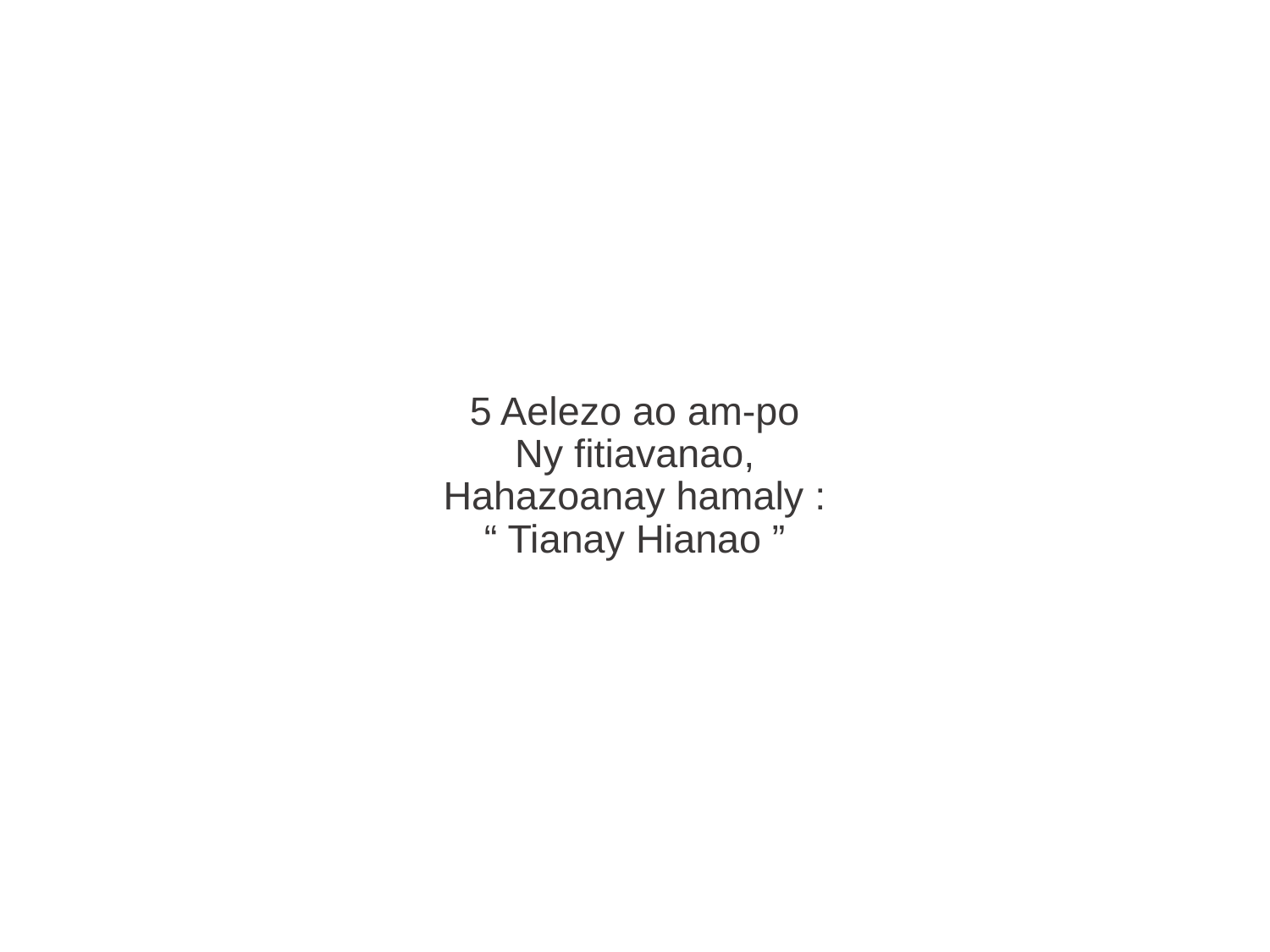

5 Aelezo ao am-po
Ny fitiavanao,
Hahazoanay hamaly :
“ Tianay Hianao ”